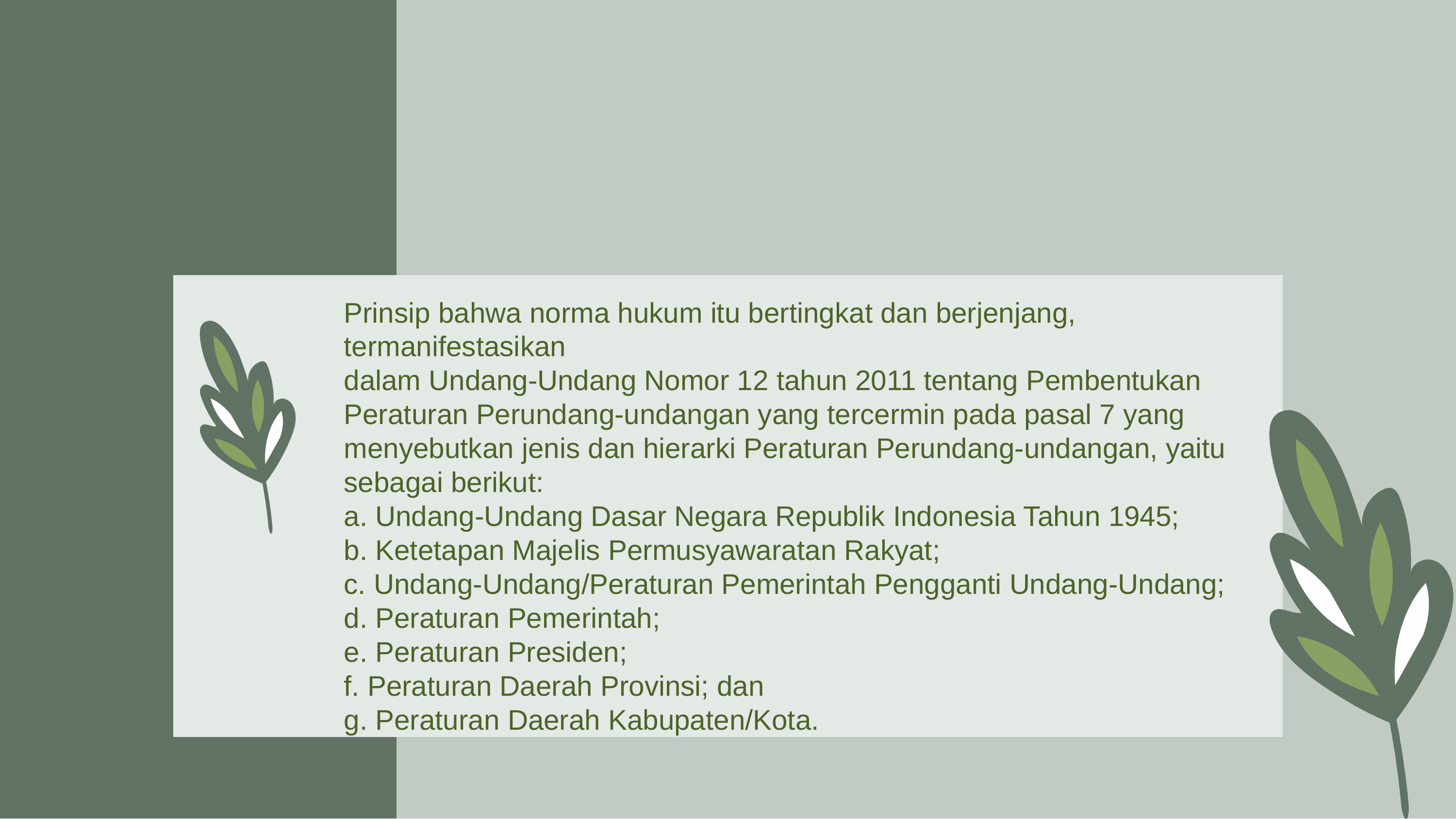

Prinsip bahwa norma hukum itu bertingkat dan berjenjang, termanifestasikan
dalam Undang-Undang Nomor 12 tahun 2011 tentang Pembentukan
Peraturan Perundang-undangan yang tercermin pada pasal 7 yang
menyebutkan jenis dan hierarki Peraturan Perundang-undangan, yaitu
sebagai berikut:
a. Undang-Undang Dasar Negara Republik Indonesia Tahun 1945;
b. Ketetapan Majelis Permusyawaratan Rakyat;
c. Undang-Undang/Peraturan Pemerintah Pengganti Undang-Undang;
d. Peraturan Pemerintah;
e. Peraturan Presiden;
f. Peraturan Daerah Provinsi; dan
g. Peraturan Daerah Kabupaten/Kota.